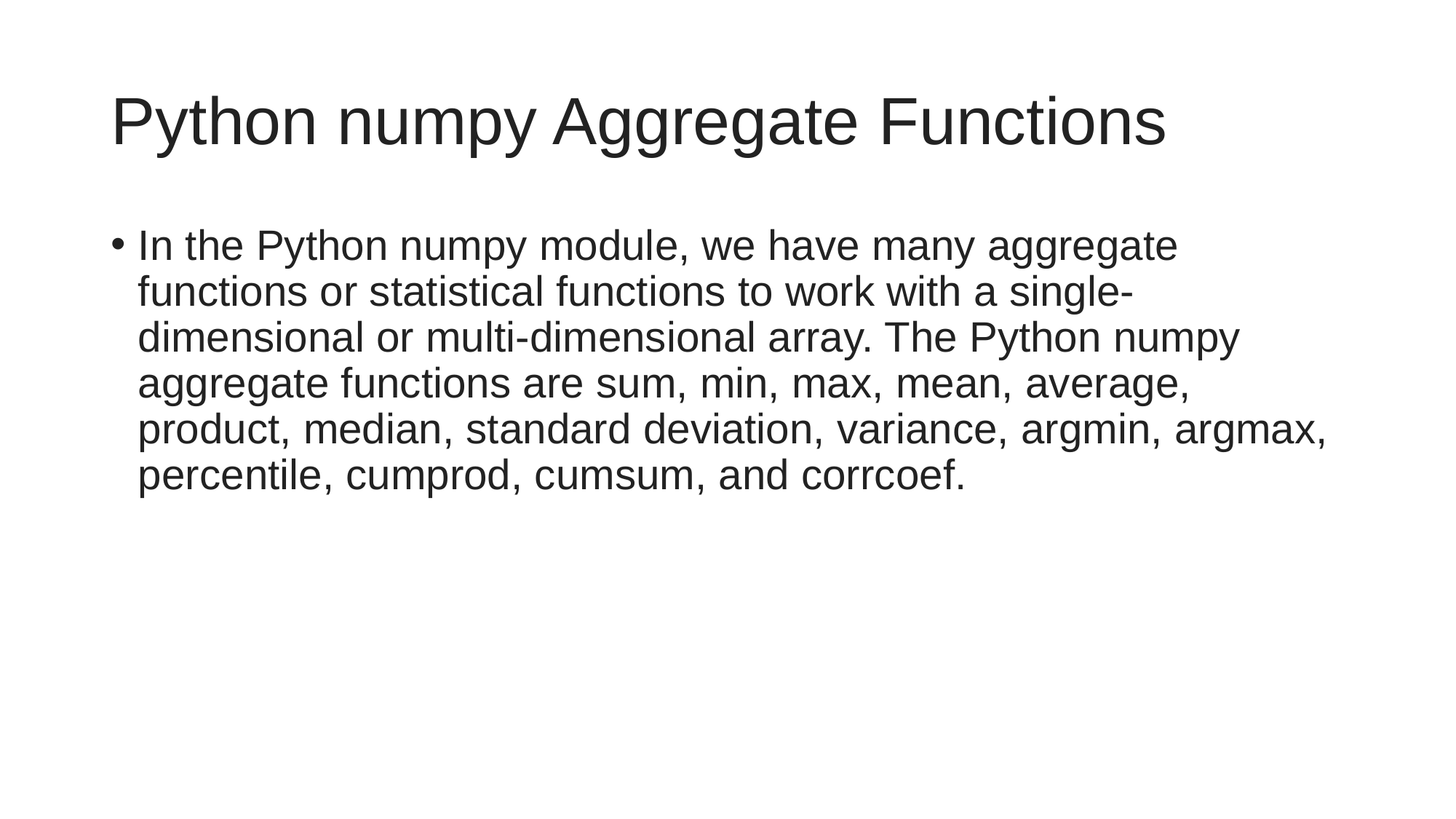

# Python numpy Aggregate Functions
In the Python numpy module, we have many aggregate functions or statistical functions to work with a single-dimensional or multi-dimensional array. The Python numpy aggregate functions are sum, min, max, mean, average, product, median, standard deviation, variance, argmin, argmax, percentile, cumprod, cumsum, and corrcoef.